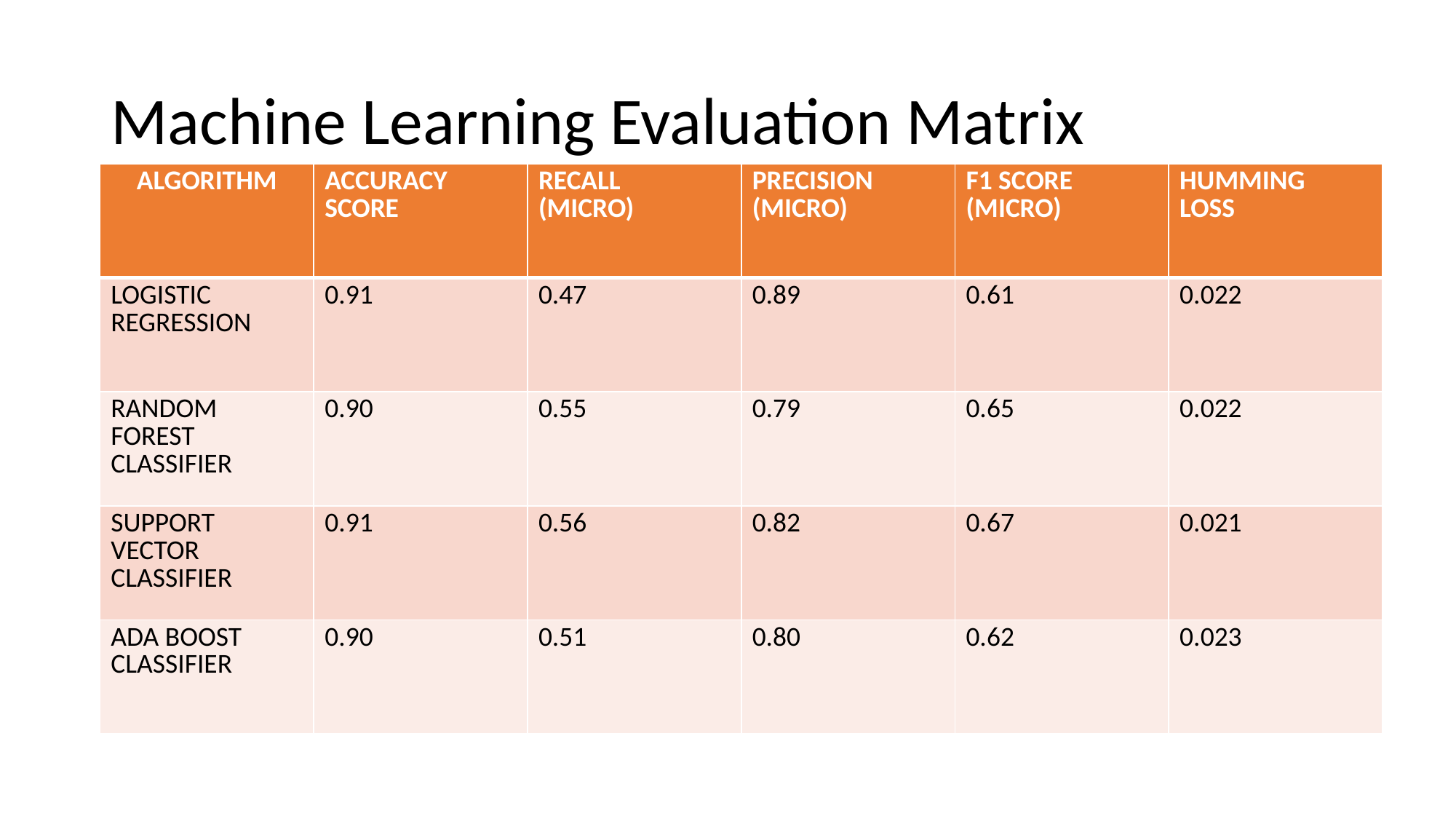

# Machine Learning Evaluation Matrix
| ALGORITHM | ACCURACY SCORE | RECALL (MICRO) | PRECISION (MICRO) | F1 SCORE (MICRO) | HUMMING LOSS |
| --- | --- | --- | --- | --- | --- |
| LOGISTIC REGRESSION | 0.91 | 0.47 | 0.89 | 0.61 | 0.022 |
| RANDOM FOREST CLASSIFIER | 0.90 | 0.55 | 0.79 | 0.65 | 0.022 |
| SUPPORT VECTOR CLASSIFIER | 0.91 | 0.56 | 0.82 | 0.67 | 0.021 |
| ADA BOOST CLASSIFIER | 0.90 | 0.51 | 0.80 | 0.62 | 0.023 |